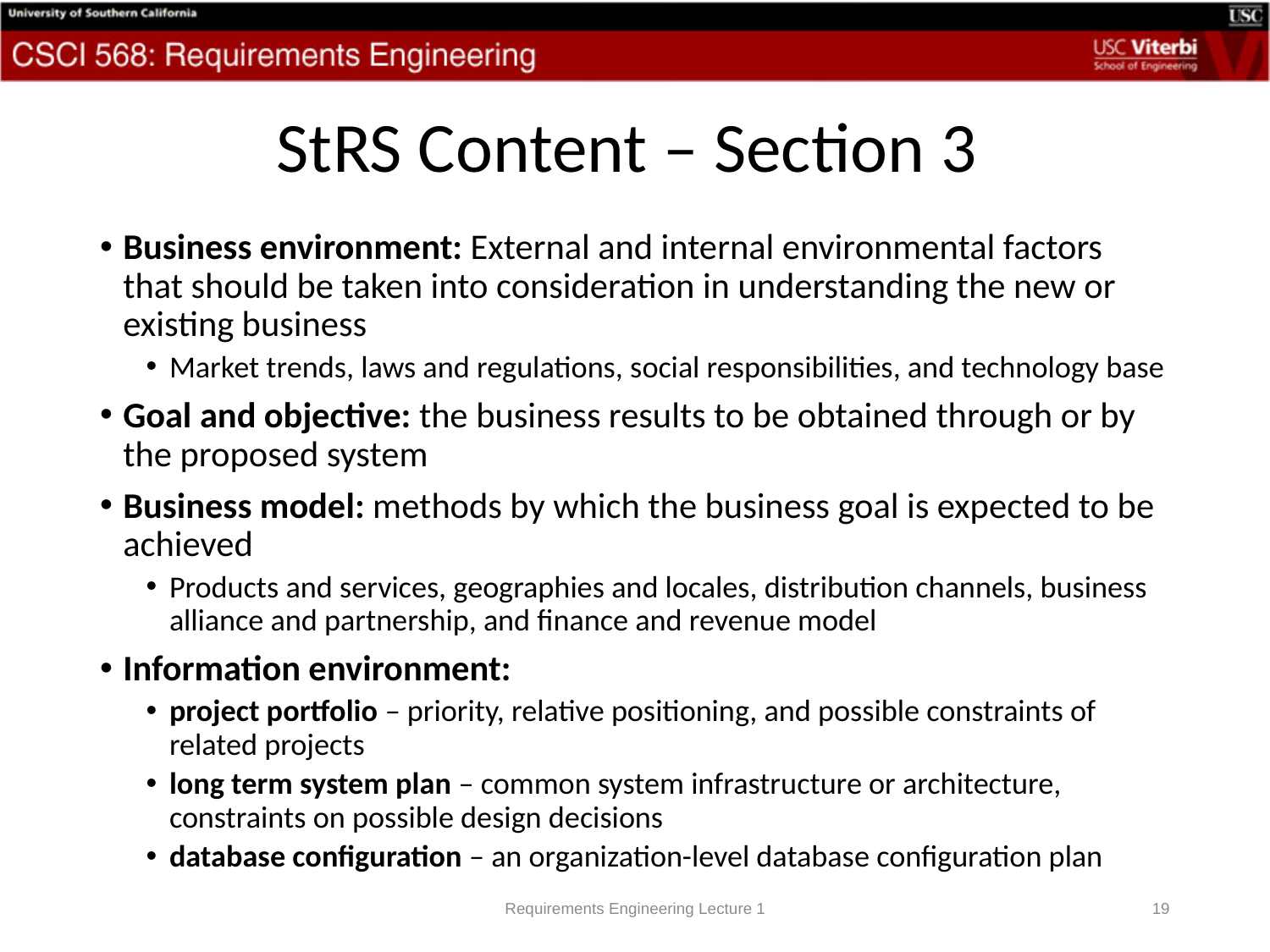

# StRS Content – Section 3
Business environment: External and internal environmental factors that should be taken into consideration in understanding the new or existing business
Market trends, laws and regulations, social responsibilities, and technology base
Goal and objective: the business results to be obtained through or by the proposed system
Business model: methods by which the business goal is expected to be achieved
Products and services, geographies and locales, distribution channels, business alliance and partnership, and finance and revenue model
Information environment:
project portfolio – priority, relative positioning, and possible constraints of related projects
long term system plan – common system infrastructure or architecture, constraints on possible design decisions
database configuration – an organization-level database configuration plan
Requirements Engineering Lecture 1
19